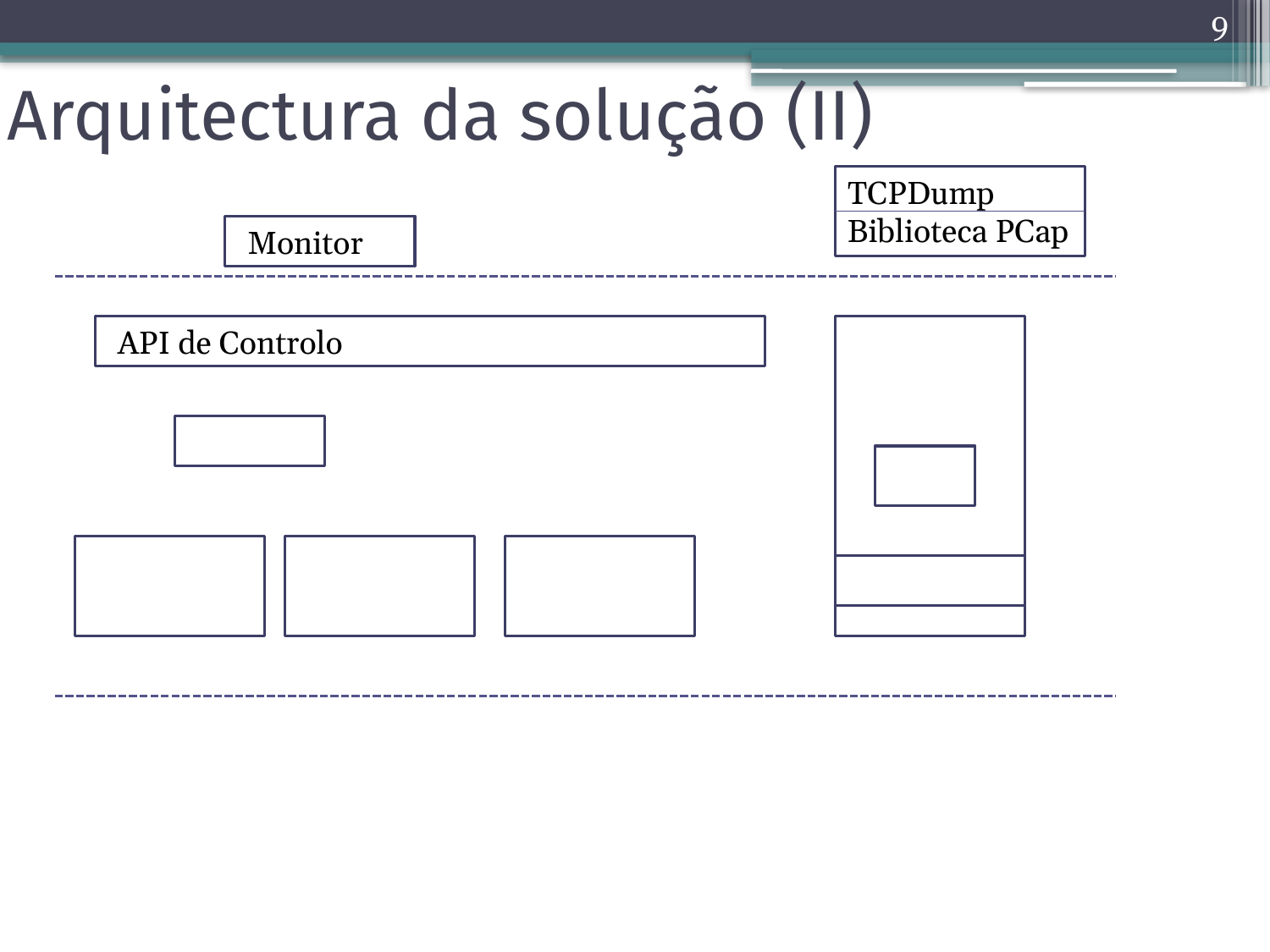

9
# Arquitectura da solução (II)

TCPDump
Biblioteca PCap

Monitor

API de Controlo